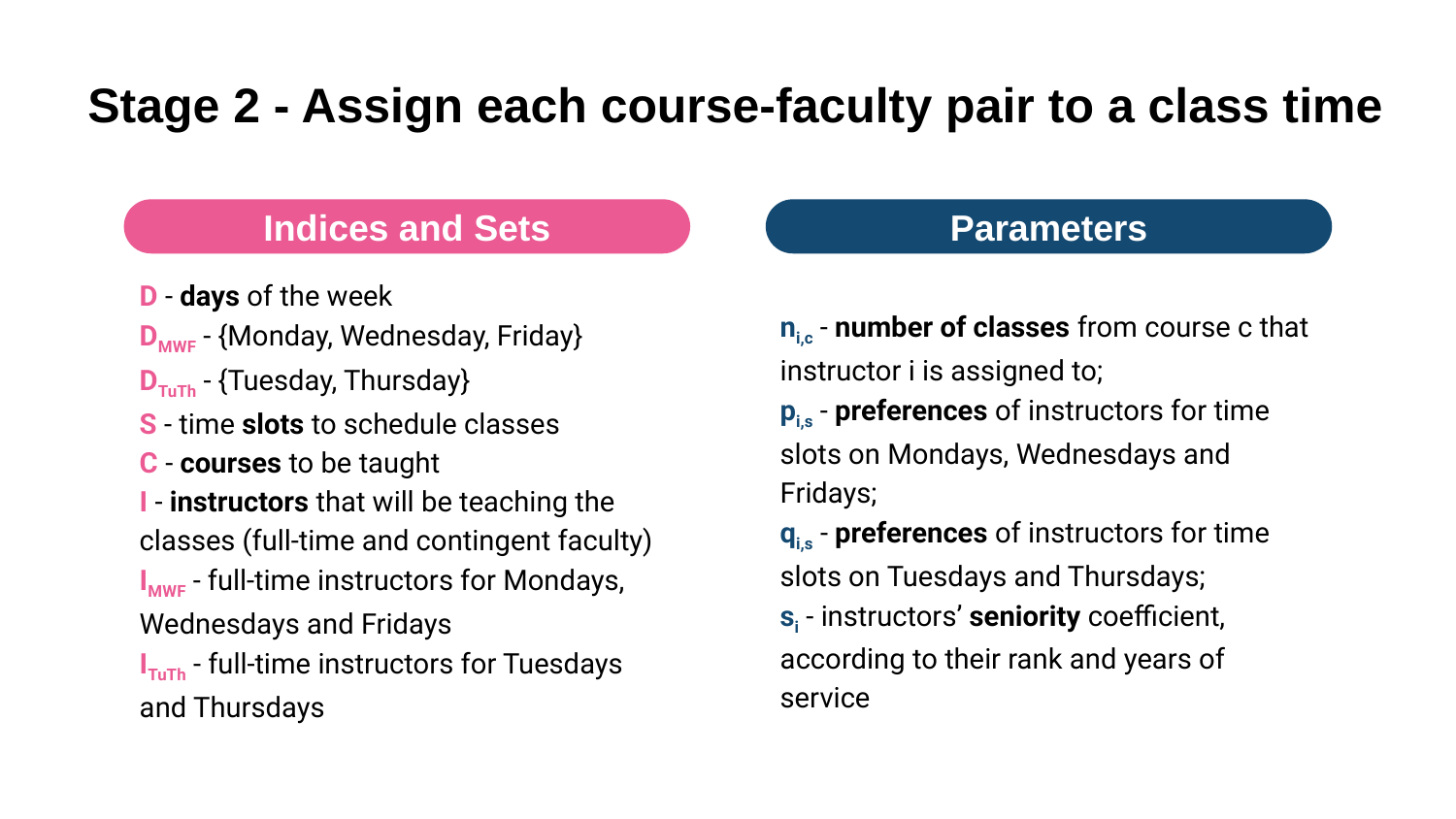

# Stage 2 - Assign each course-faculty pair to a class time
Indices and Sets
Parameters
D - days of the week
DMWF - {Monday, Wednesday, Friday}
DTuTh - {Tuesday, Thursday}
S - time slots to schedule classes
C - courses to be taught
I - instructors that will be teaching the classes (full-time and contingent faculty)
IMWF - full-time instructors for Mondays, Wednesdays and Fridays
ITuTh - full-time instructors for Tuesdays and Thursdays
ni,c - number of classes from course c that instructor i is assigned to;
pi,s - preferences of instructors for time slots on Mondays, Wednesdays and Fridays;
qi,s - preferences of instructors for time slots on Tuesdays and Thursdays;
si - instructors’ seniority coefficient, according to their rank and years of service